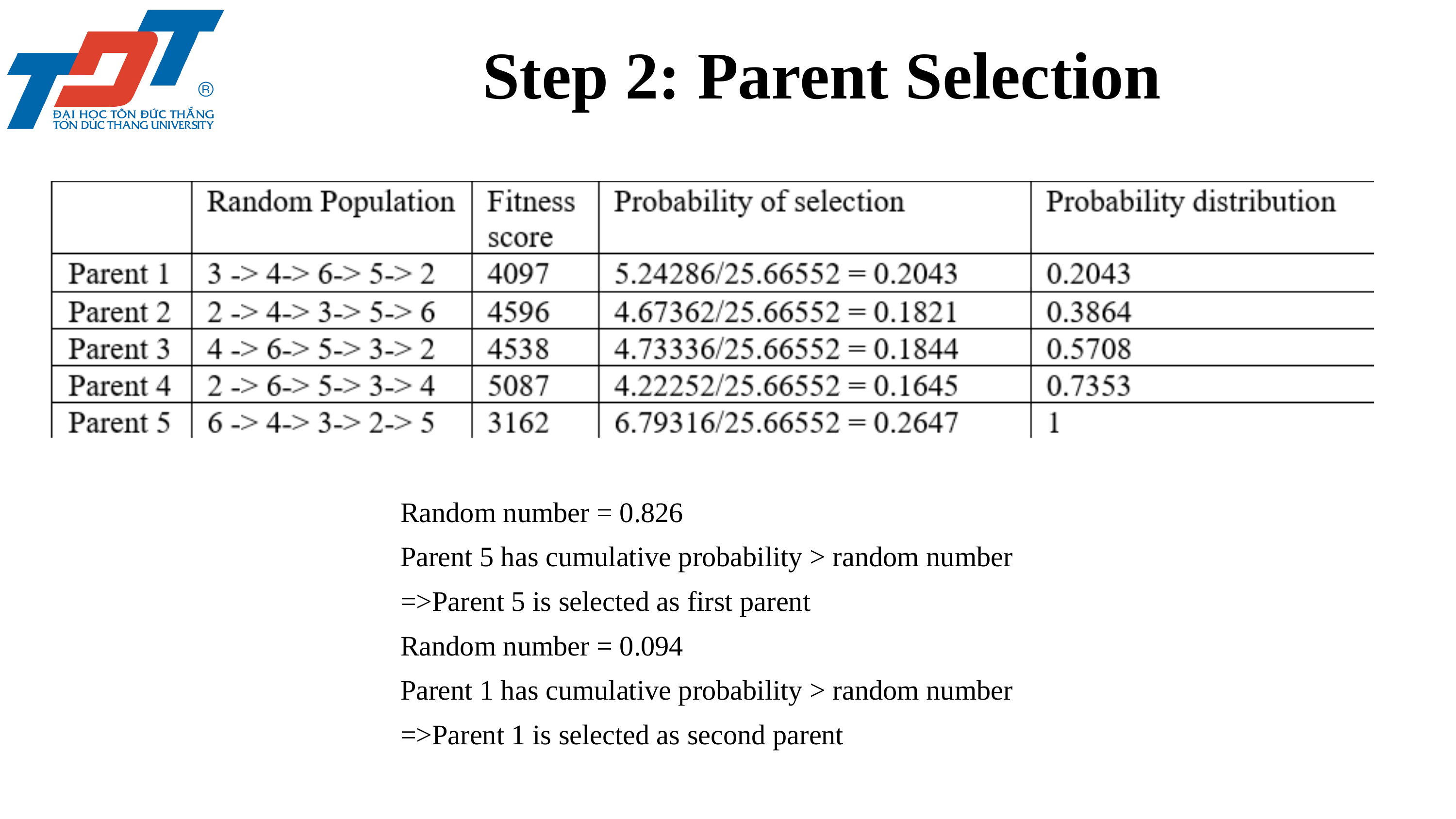

Step 2: Parent Selection

Random number = 0.826
Parent 5 has cumulative probability > random number
=>Parent 5 is selected as first parent
Random number = 0.094
Parent 1 has cumulative probability > random number
=>Parent 1 is selected as second parent